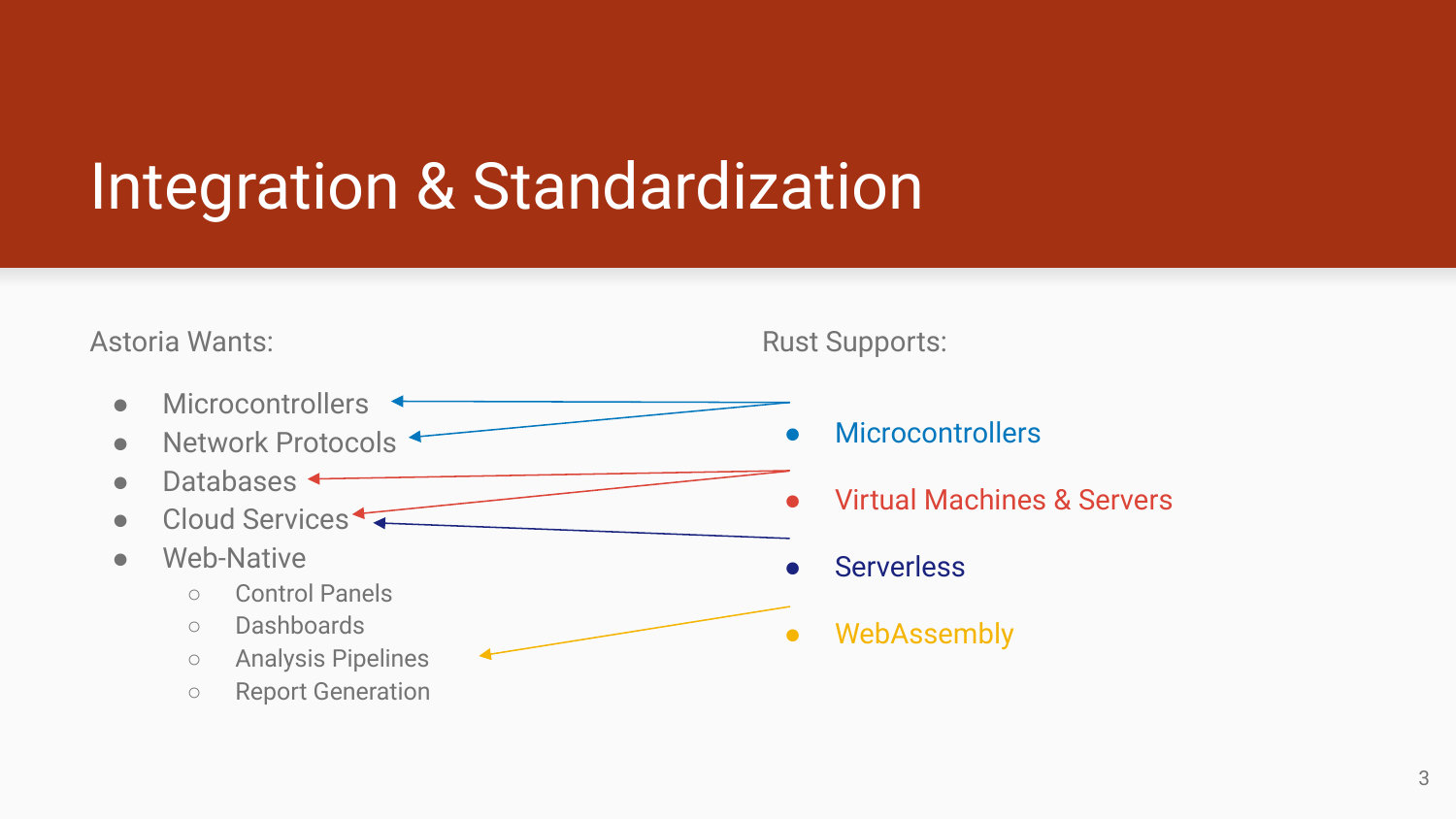

# Integration & Standardization
Astoria Wants:
Microcontrollers
Network Protocols
Databases
Cloud Services
Web-Native
Control Panels
Dashboards
Analysis Pipelines
Report Generation
Rust Supports:
Microcontrollers
Virtual Machines & Servers
Serverless
WebAssembly
3